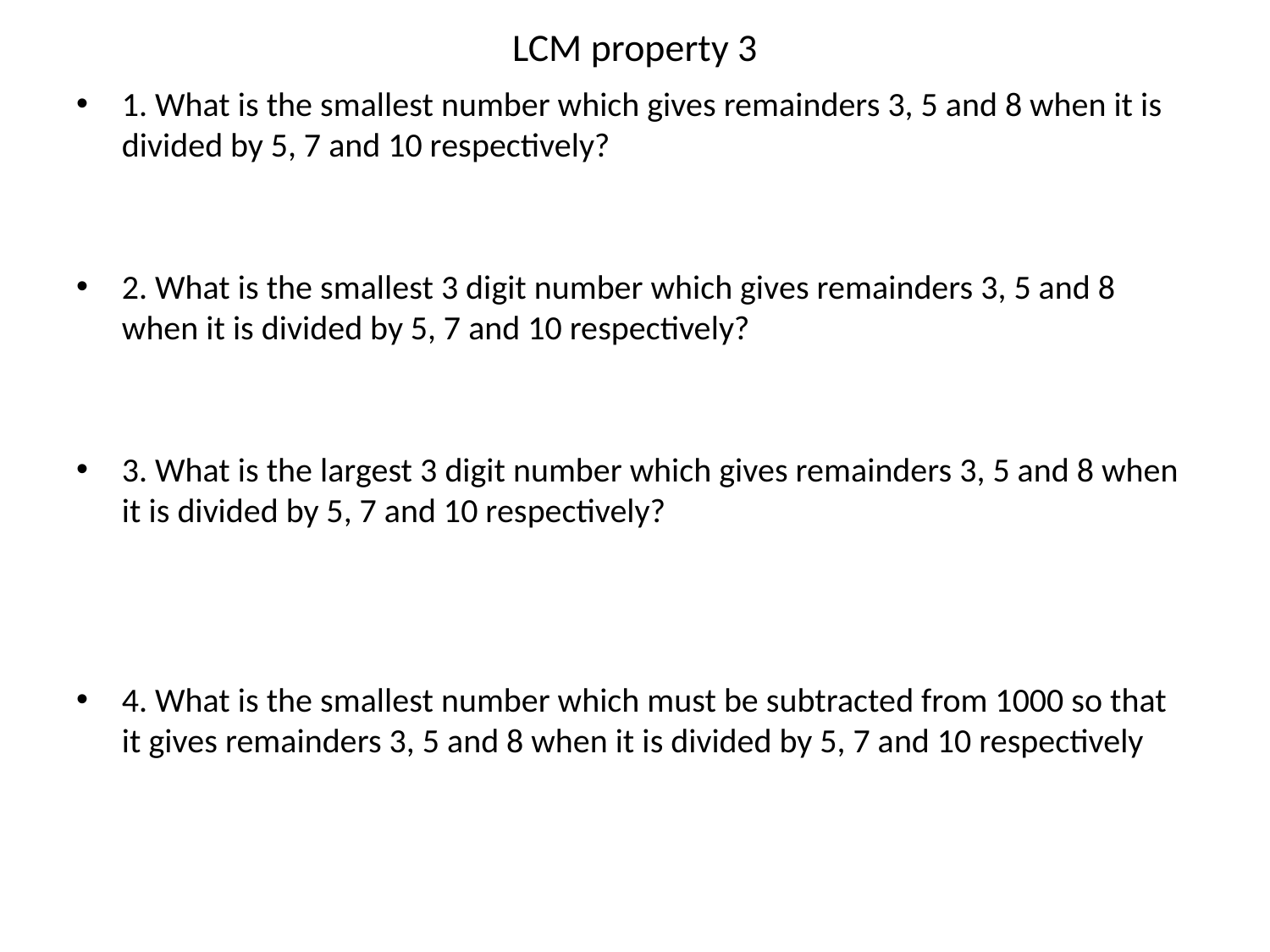

# LCM property 3
1. What is the smallest number which gives remainders 3, 5 and 8 when it is divided by 5, 7 and 10 respectively?

2. What is the smallest 3 digit number which gives remainders 3, 5 and 8 when it is divided by 5, 7 and 10 respectively?

3. What is the largest 3 digit number which gives remainders 3, 5 and 8 when it is divided by 5, 7 and 10 respectively?

4. What is the smallest number which must be subtracted from 1000 so that it gives remainders 3, 5 and 8 when it is divided by 5, 7 and 10 respectively